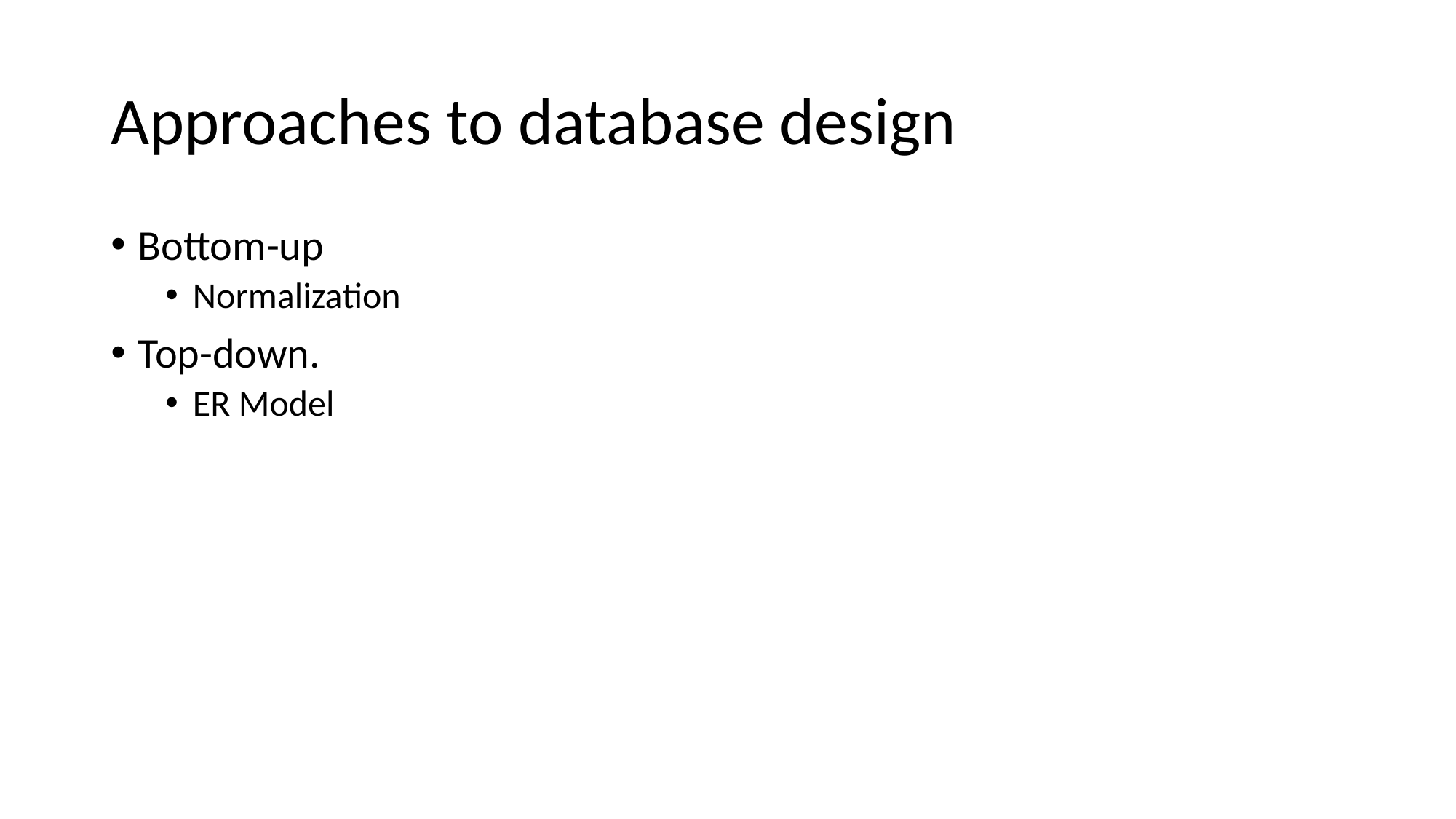

# Approaches to database design
Bottom-up
Normalization
Top-down.
ER Model